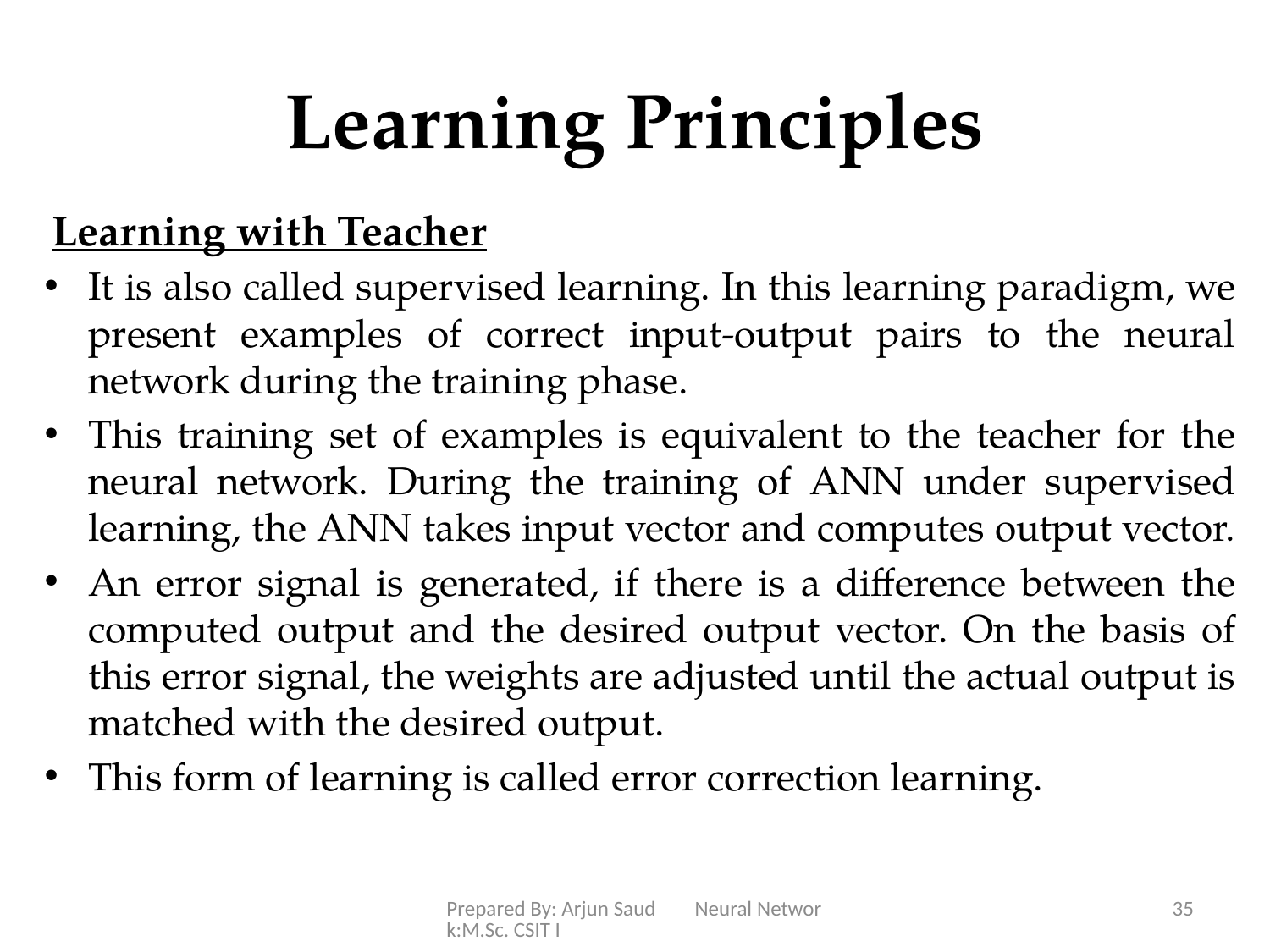

# Learning Principles
Learning with Teacher
It is also called supervised learning. In this learning paradigm, we present examples of correct input-output pairs to the neural network during the training phase.
This training set of examples is equivalent to the teacher for the neural network. During the training of ANN under supervised learning, the ANN takes input vector and computes output vector.
An error signal is generated, if there is a difference between the computed output and the desired output vector. On the basis of this error signal, the weights are adjusted until the actual output is matched with the desired output.
This form of learning is called error correction learning.
Prepared By: Arjun Saud        Neural Network:M.Sc. CSIT I
35